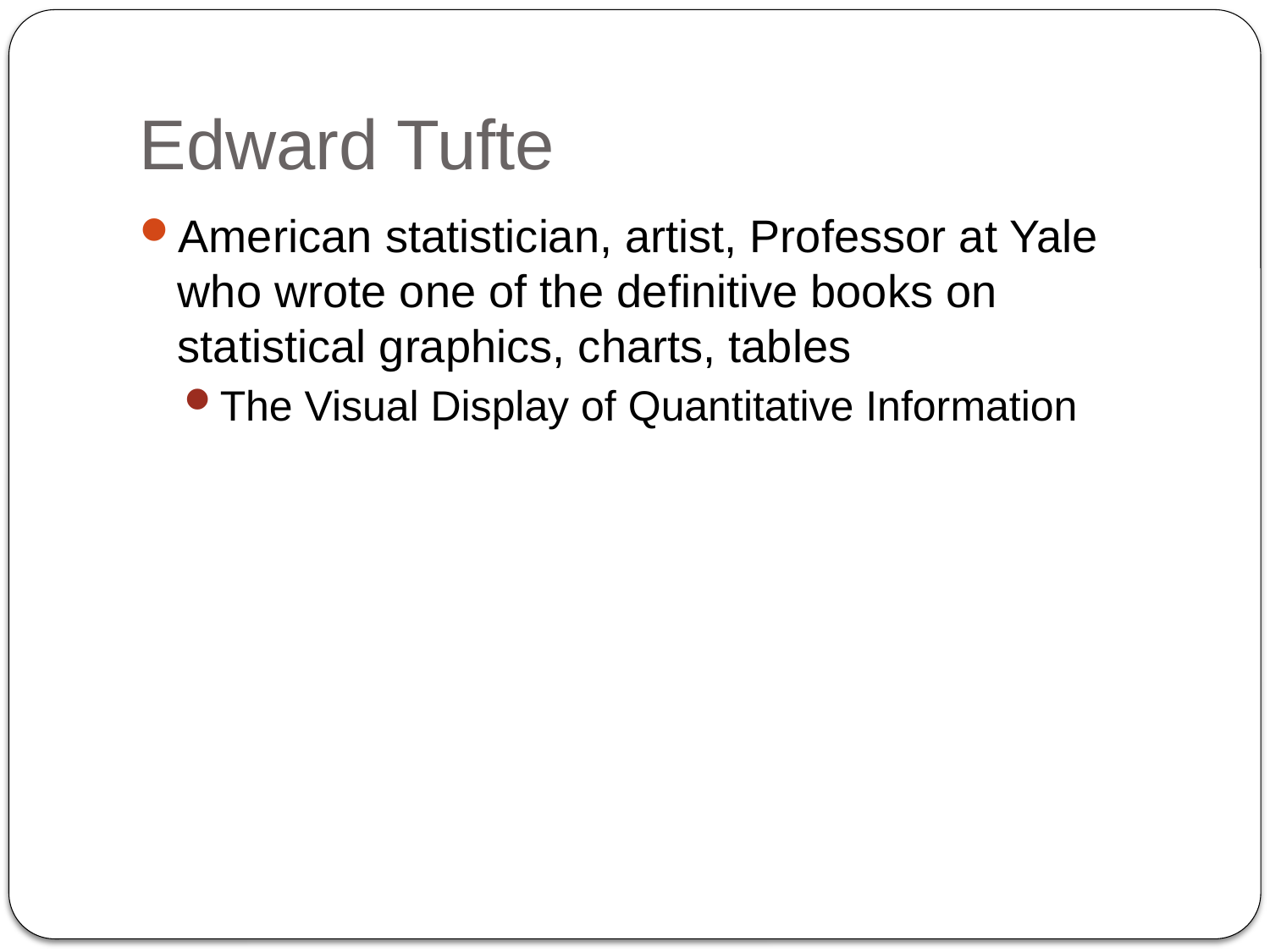

# Edward Tufte
American statistician, artist, Professor at Yale who wrote one of the definitive books on statistical graphics, charts, tables
The Visual Display of Quantitative Information